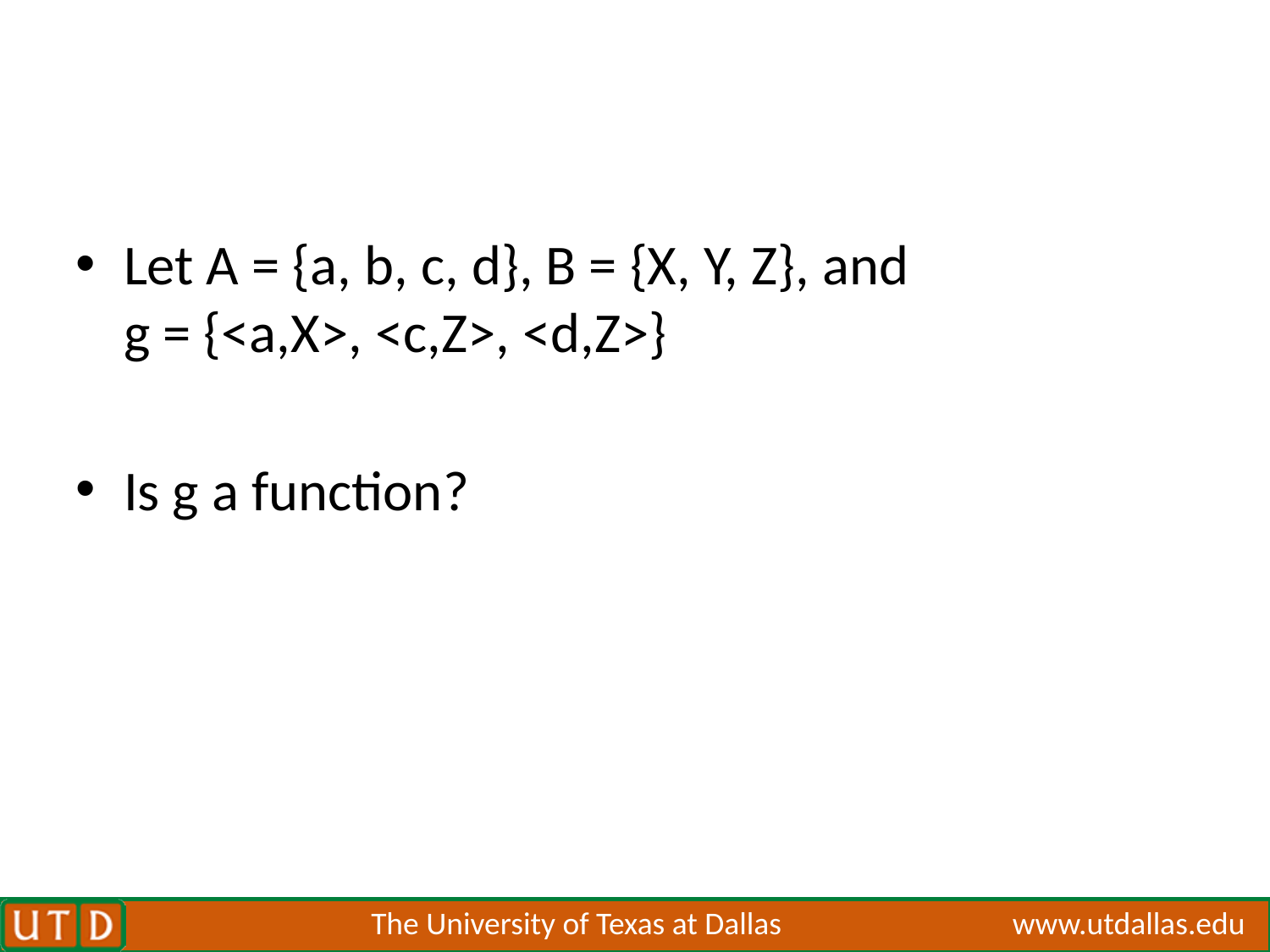

#
Let A = {a, b, c, d}, B = {X, Y, Z}, and
g = {<a,X>, <c,Z>, <d,Z>}

Is g a function?